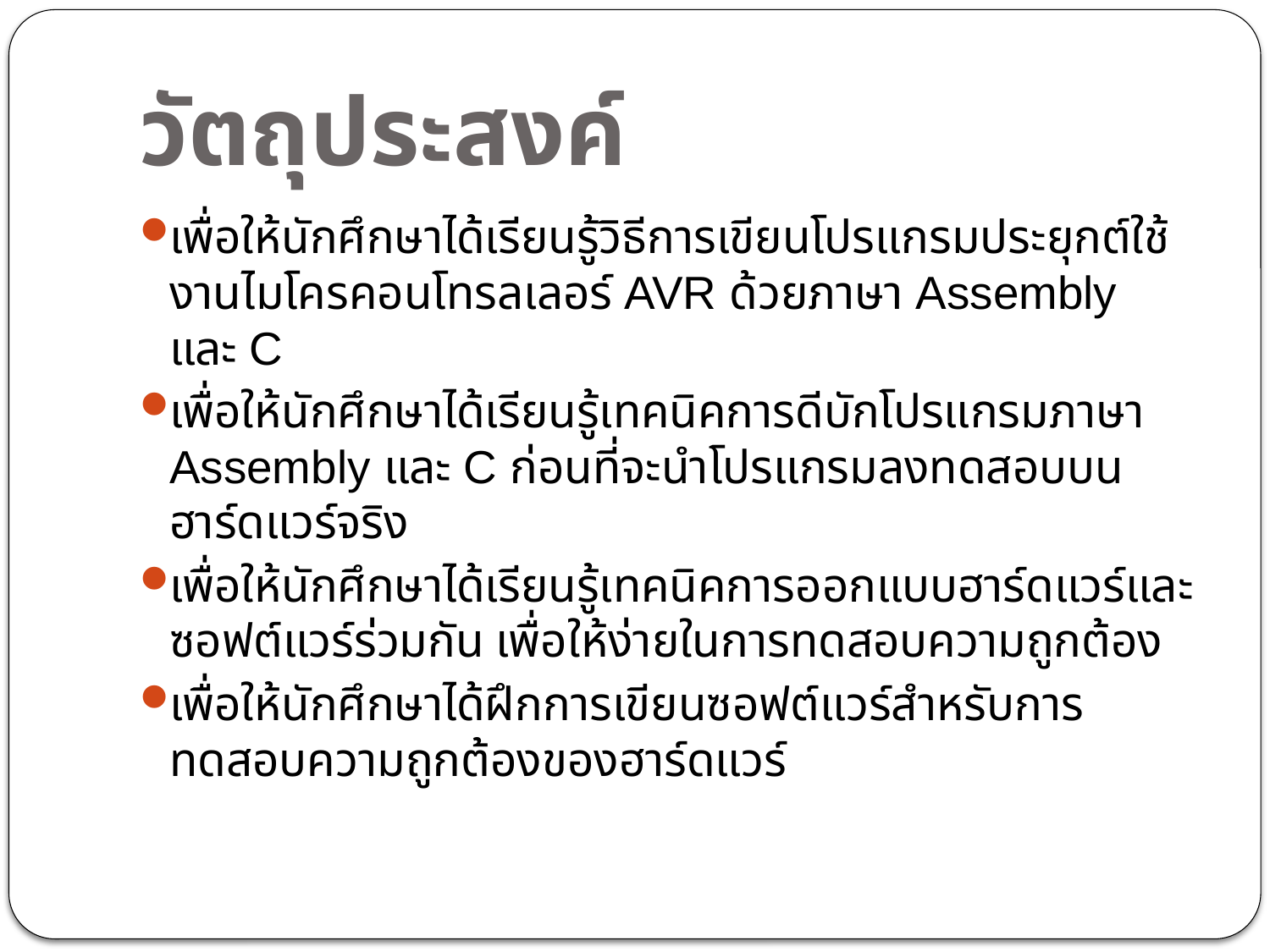

# วัตถุประสงค์
เพื่อให้นักศึกษาได้เรียนรู้วิธีการเขียนโปรแกรมประยุกต์ใช้งานไมโครคอนโทรลเลอร์ AVR ด้วยภาษา Assembly และ C
เพื่อให้นักศึกษาได้เรียนรู้เทคนิคการดีบักโปรแกรมภาษา Assembly และ C ก่อนที่จะนำโปรแกรมลงทดสอบบนฮาร์ดแวร์จริง
เพื่อให้นักศึกษาได้เรียนรู้เทคนิคการออกแบบฮาร์ดแวร์และซอฟต์แวร์ร่วมกัน เพื่อให้ง่ายในการทดสอบความถูกต้อง
เพื่อให้นักศึกษาได้ฝึกการเขียนซอฟต์แวร์สำหรับการทดสอบความถูกต้องของฮาร์ดแวร์